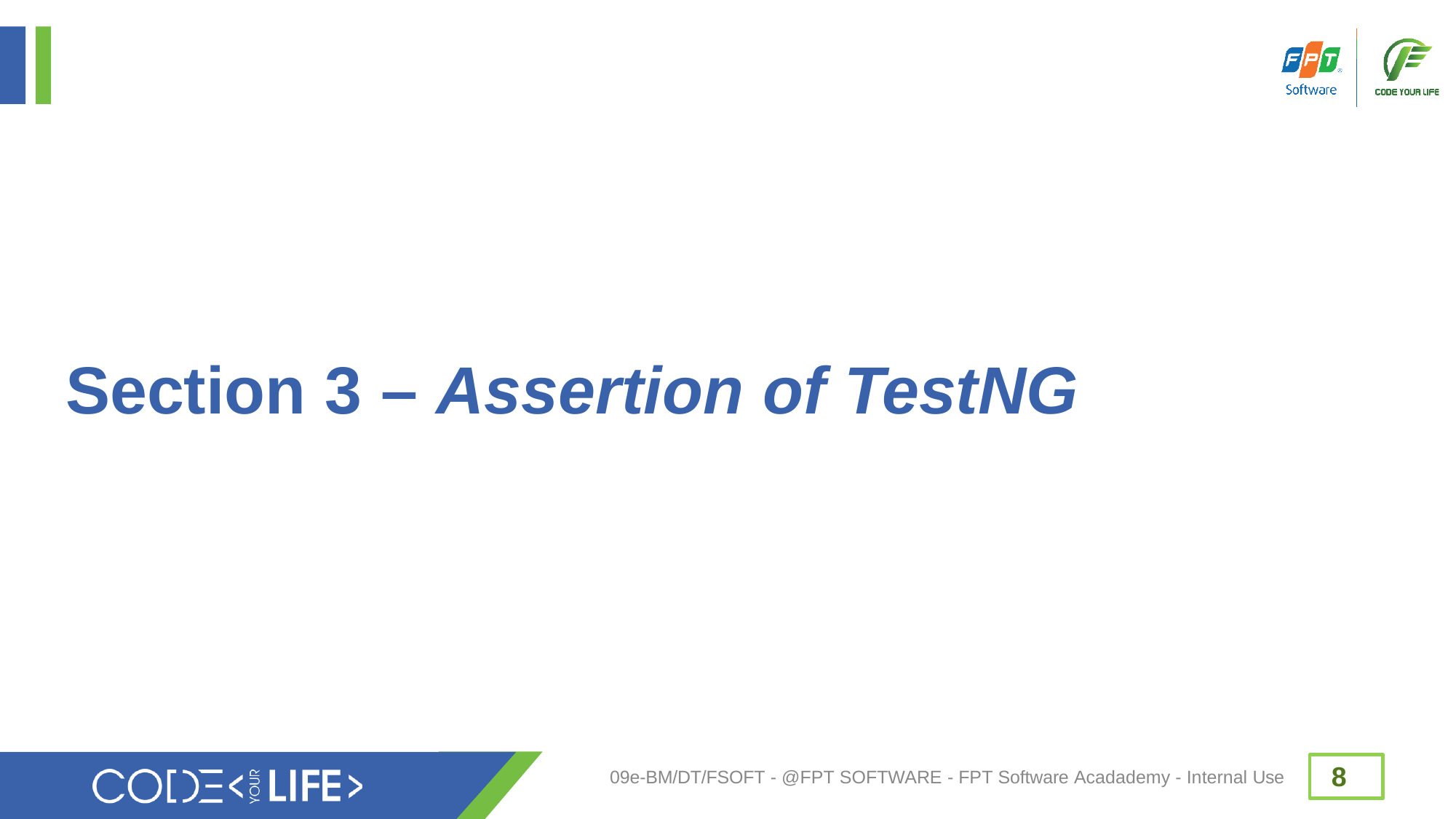

# Section 3 – Assertion of TestNG

8
09e-BM/DT/FSOFT - @FPT SOFTWARE - FPT Software Acadademy - Internal Use